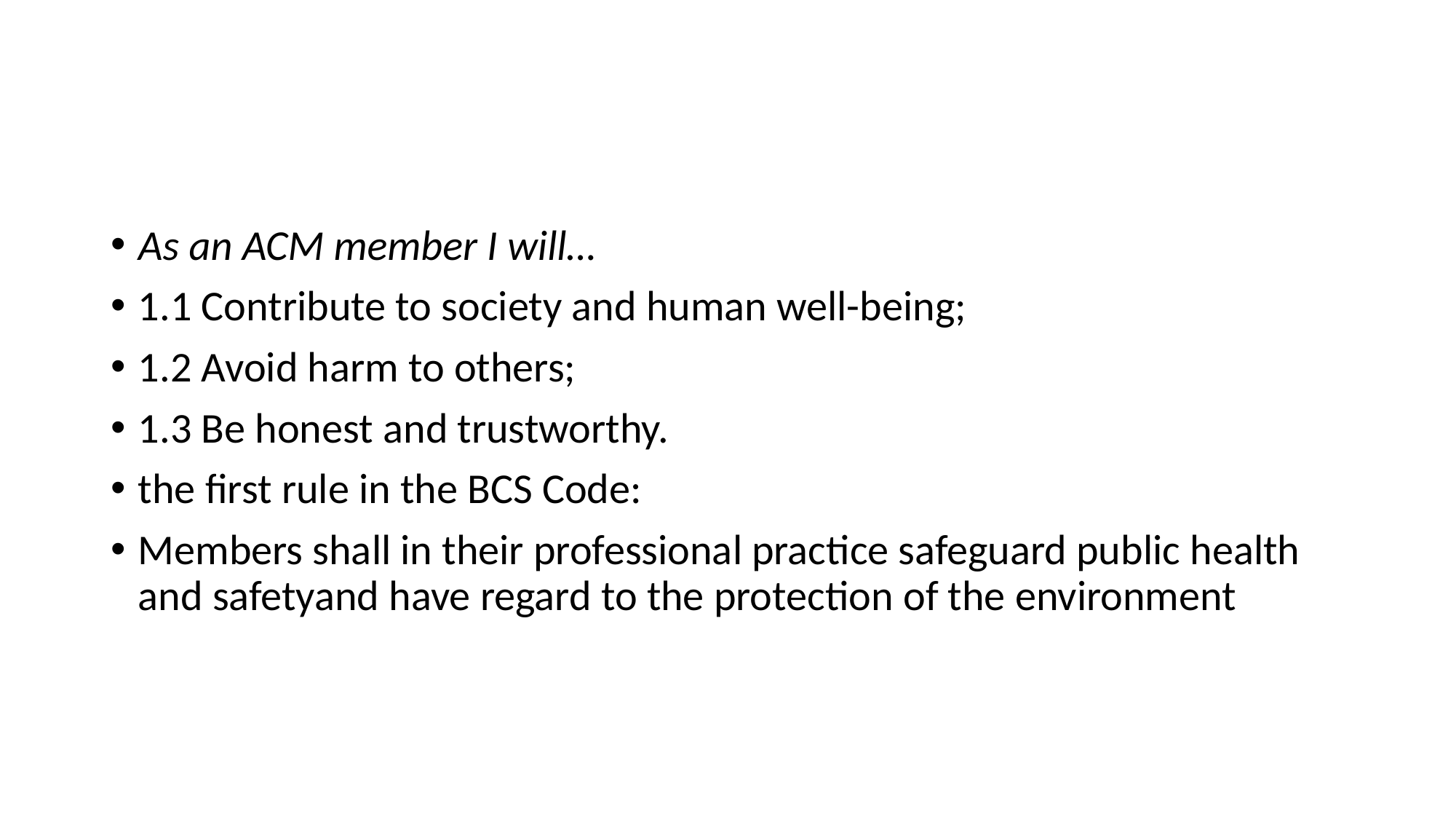

#
As an ACM member I will…
1.1 Contribute to society and human well-being;
1.2 Avoid harm to others;
1.3 Be honest and trustworthy.
the first rule in the BCS Code:
Members shall in their professional practice safeguard public health and safetyand have regard to the protection of the environment